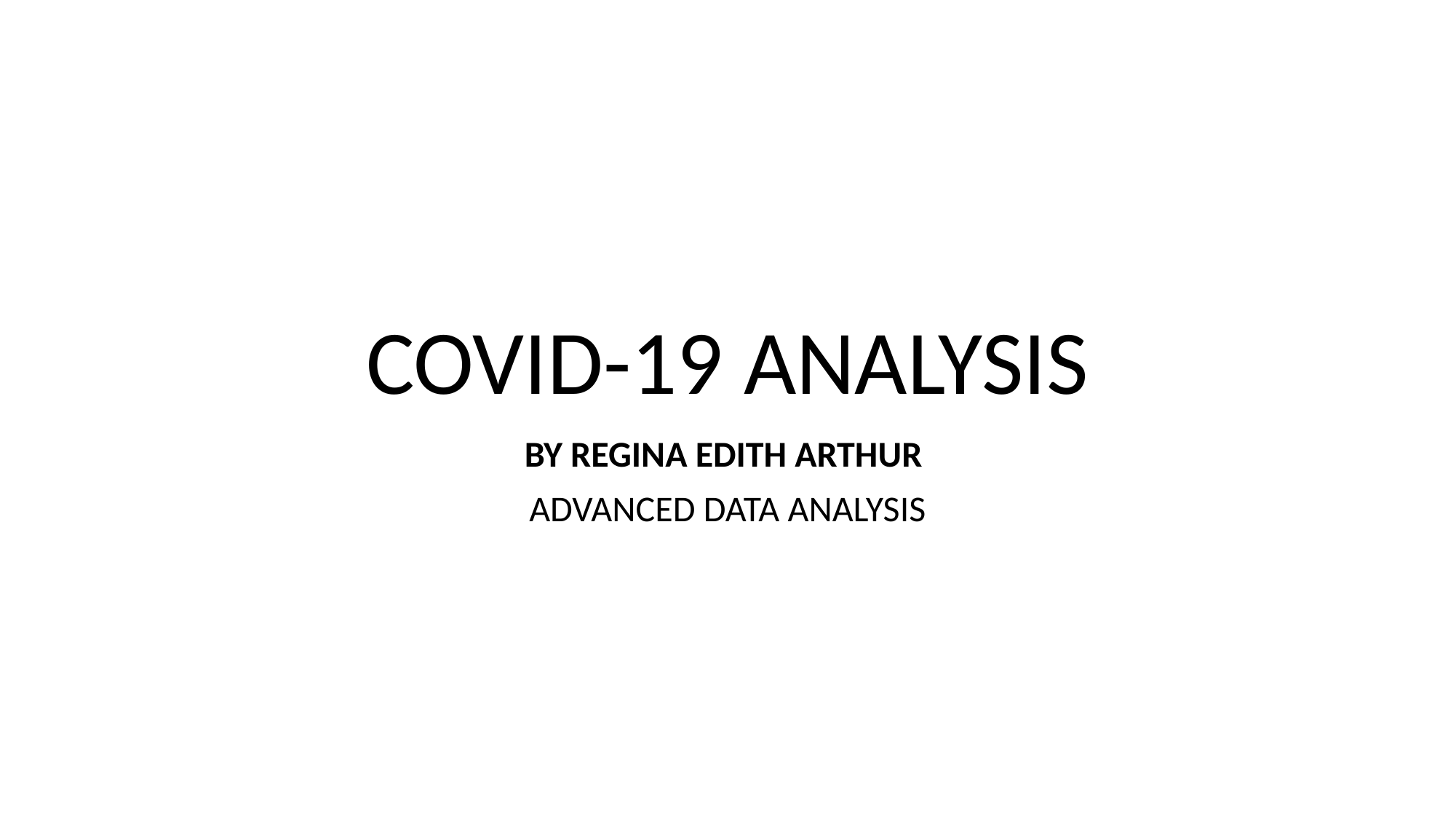

# COVID-19 ANALYSIS
BY REGINA EDITH ARTHUR
ADVANCED DATA ANALYSIS